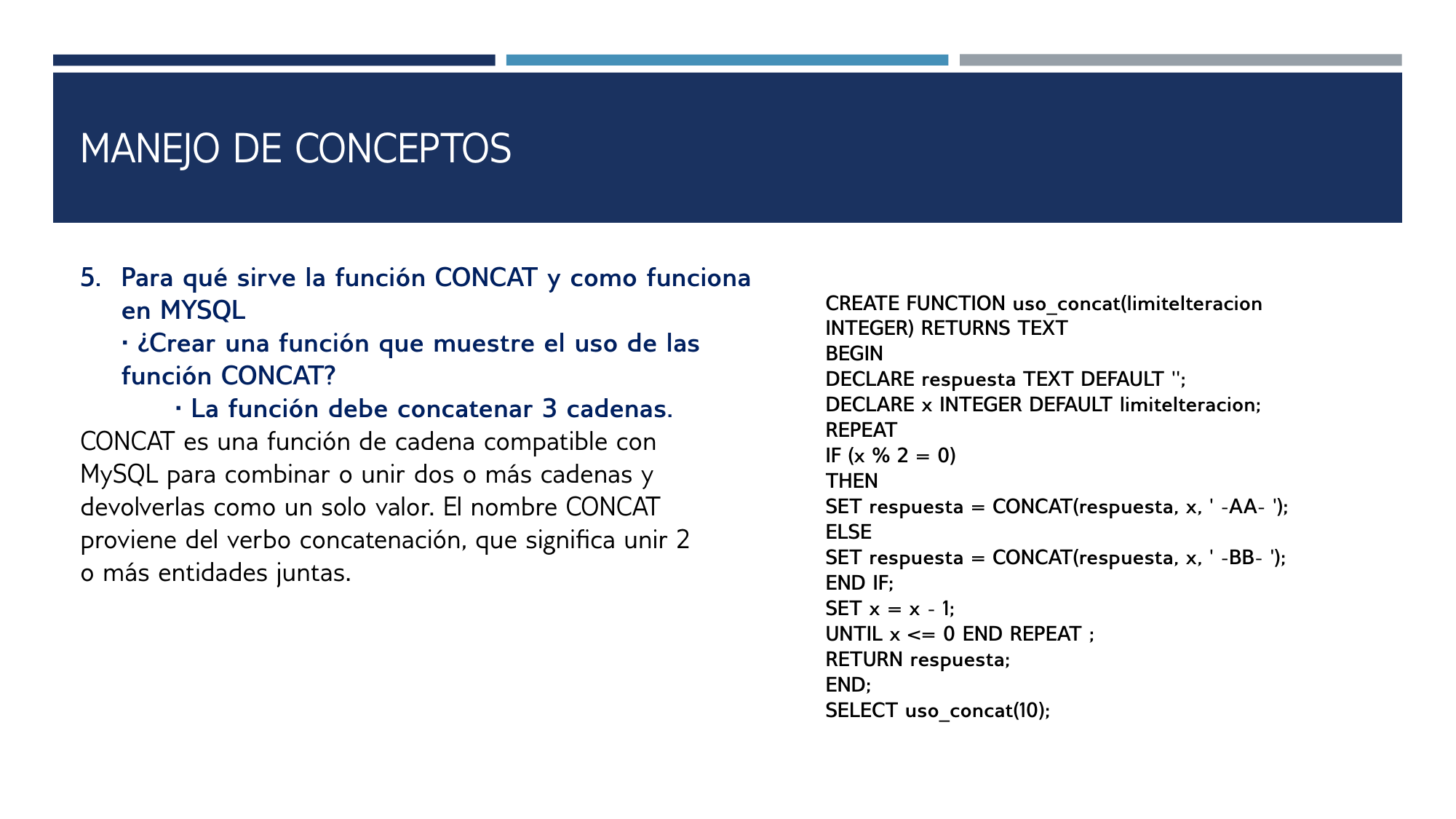

# MANEJO DE CONCEPTOS
Para qué sirve la función CONCAT y como funciona en MYSQL                                                          ∙ ¿Crear una función que muestre el uso de las función CONCAT?                                                       ∙ La función debe concatenar 3 cadenas.
CONCAT es una función de cadena compatible con
MySQL para combinar o unir dos o más cadenas y
devolverlas como un solo valor. El nombre CONCAT
proviene del verbo concatenación, que significa unir 2
o más entidades juntas.

CREATE FUNCTION uso_concat(limiteIteracion INTEGER) RETURNS TEXT
BEGIN
DECLARE respuesta TEXT DEFAULT '';
DECLARE x INTEGER DEFAULT limiteIteracion;
REPEAT
IF (x % 2 = 0)
THEN
SET respuesta = CONCAT(respuesta, x, ' -AA- ');
ELSE
SET respuesta = CONCAT(respuesta, x, ' -BB- ');
END IF;
SET x = x - 1;
UNTIL x <= 0 END REPEAT ;
RETURN respuesta;
END;
SELECT uso_concat(10);